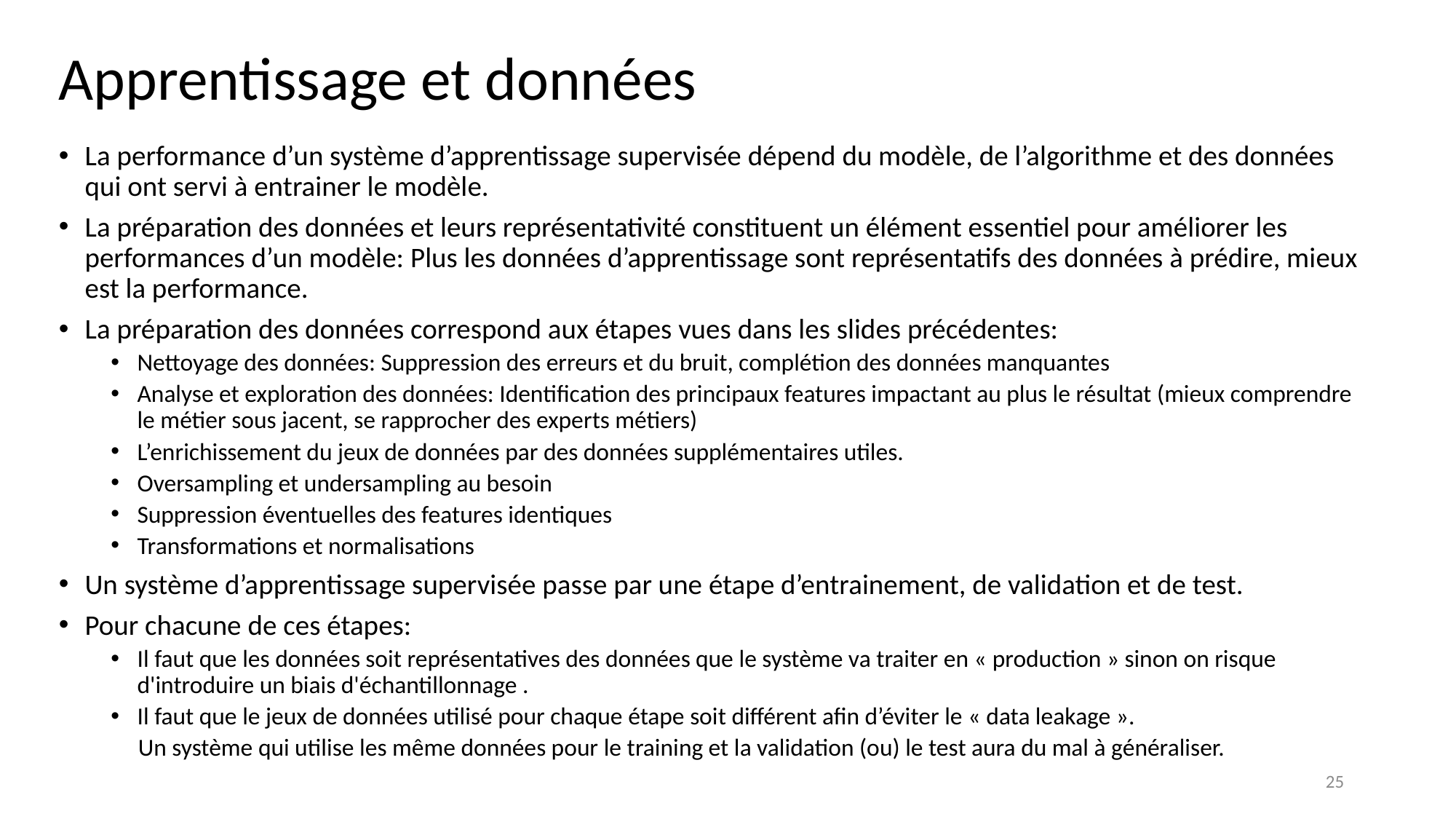

# Apprentissage et données
La performance d’un système d’apprentissage supervisée dépend du modèle, de l’algorithme et des données qui ont servi à entrainer le modèle.
La préparation des données et leurs représentativité constituent un élément essentiel pour améliorer les performances d’un modèle: Plus les données d’apprentissage sont représentatifs des données à prédire, mieux est la performance.
La préparation des données correspond aux étapes vues dans les slides précédentes:
Nettoyage des données: Suppression des erreurs et du bruit, complétion des données manquantes
Analyse et exploration des données: Identification des principaux features impactant au plus le résultat (mieux comprendre le métier sous jacent, se rapprocher des experts métiers)
L’enrichissement du jeux de données par des données supplémentaires utiles.
Oversampling et undersampling au besoin
Suppression éventuelles des features identiques
Transformations et normalisations
Un système d’apprentissage supervisée passe par une étape d’entrainement, de validation et de test.
Pour chacune de ces étapes:
Il faut que les données soit représentatives des données que le système va traiter en « production » sinon on risque d'introduire un biais d'échantillonnage .
Il faut que le jeux de données utilisé pour chaque étape soit différent afin d’éviter le « data leakage ».
     Un système qui utilise les même données pour le training et la validation (ou) le test aura du mal à généraliser.
25